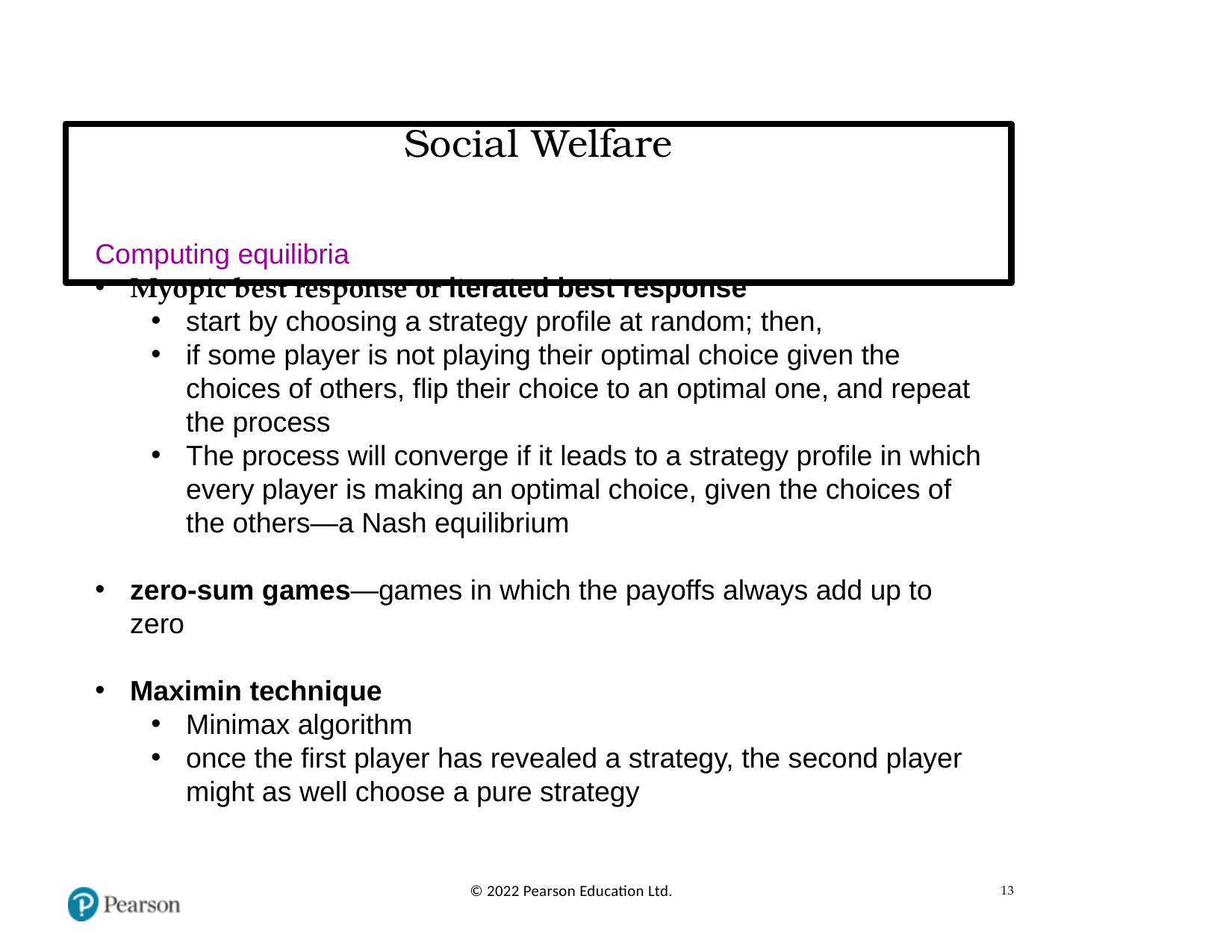

# Social Welfare
Computing equilibria
Myopic best response or iterated best response
start by choosing a strategy profile at random; then,
if some player is not playing their optimal choice given the choices of others, flip their choice to an optimal one, and repeat the process
The process will converge if it leads to a strategy profile in which every player is making an optimal choice, given the choices of the others—a Nash equilibrium

zero-sum games—games in which the payoffs always add up to zero

Maximin technique
Minimax algorithm
once the first player has revealed a strategy, the second player might as well choose a pure strategy
13